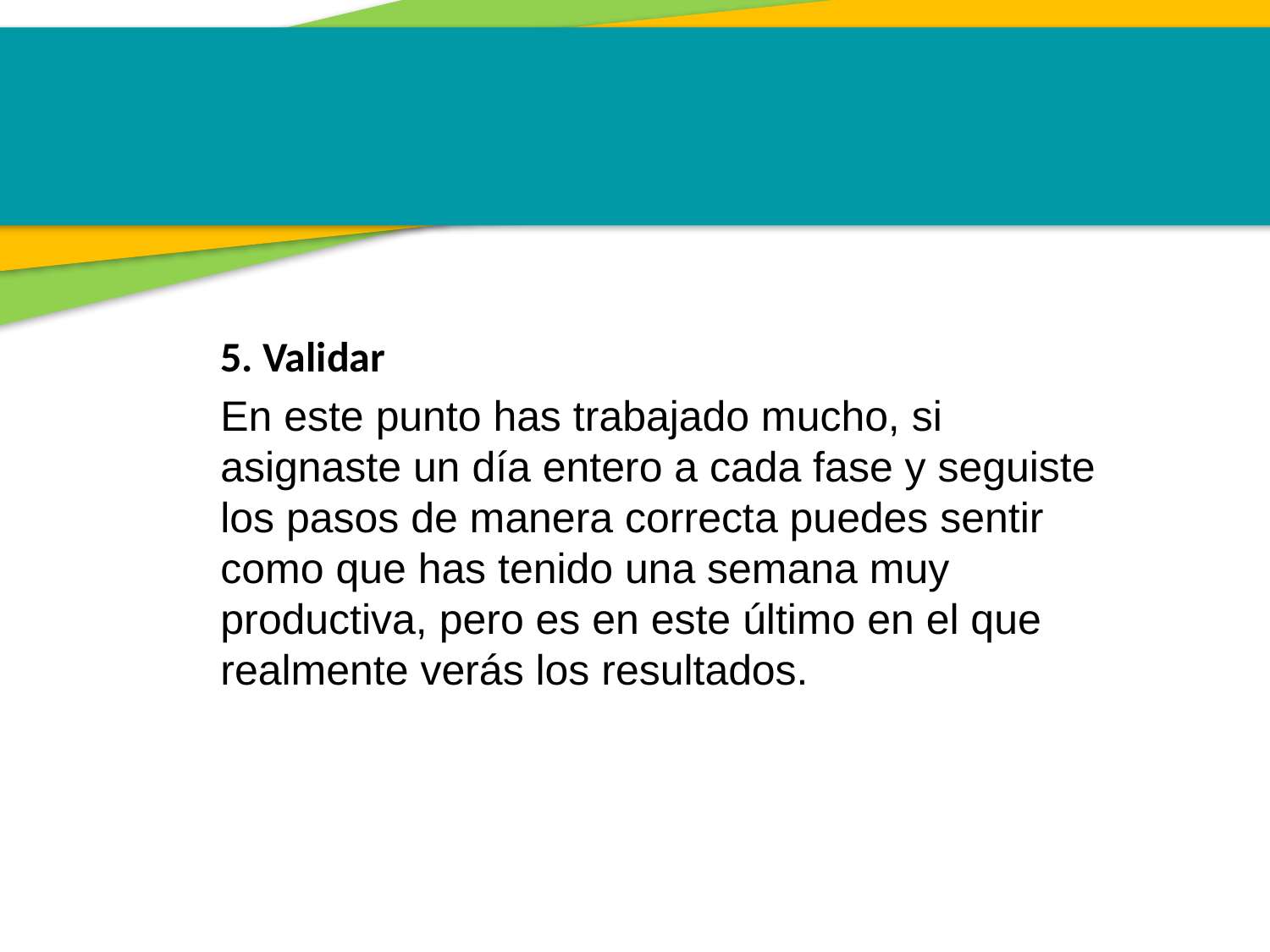

5. Validar
En este punto has trabajado mucho, si asignaste un día entero a cada fase y seguiste los pasos de manera correcta puedes sentir como que has tenido una semana muy productiva, pero es en este último en el que realmente verás los resultados.